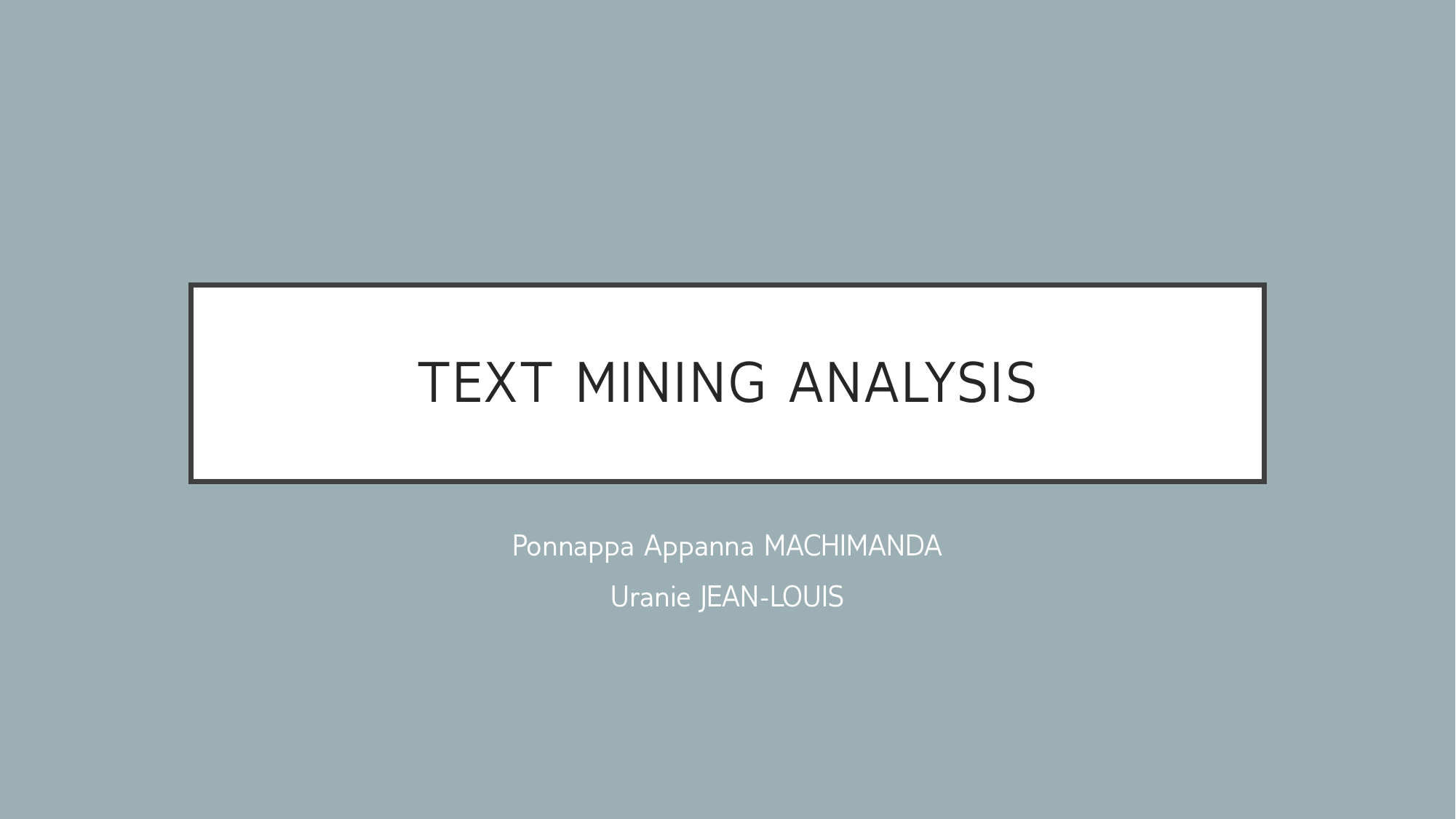

# Text Mining analysis
Ponnappa Appanna MACHIMANDA
Uranie JEAN-LOUIS